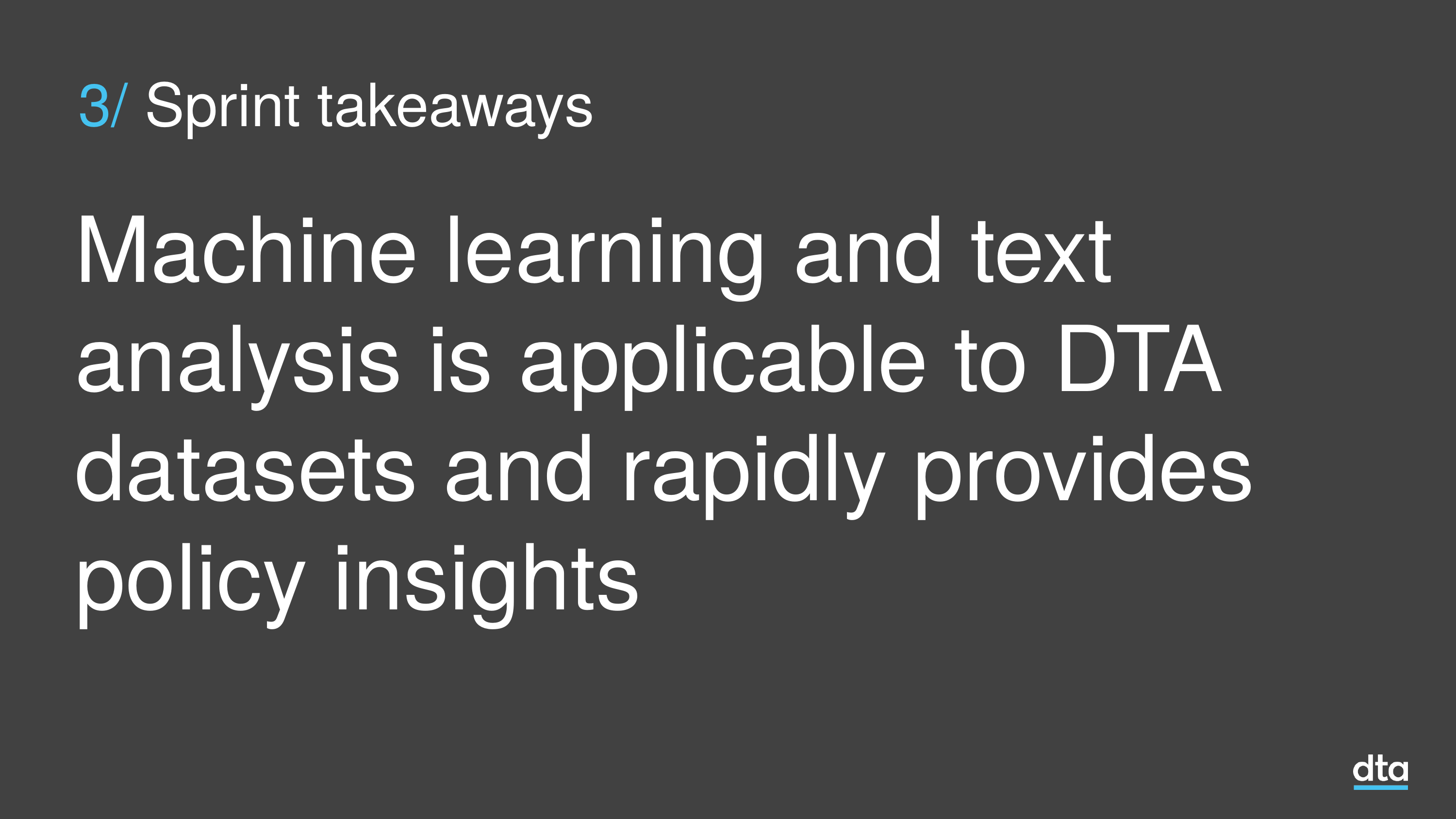

3/ Sprint takeaways
Machine learning and text analysis is applicable to DTA datasets and rapidly provides policy insights